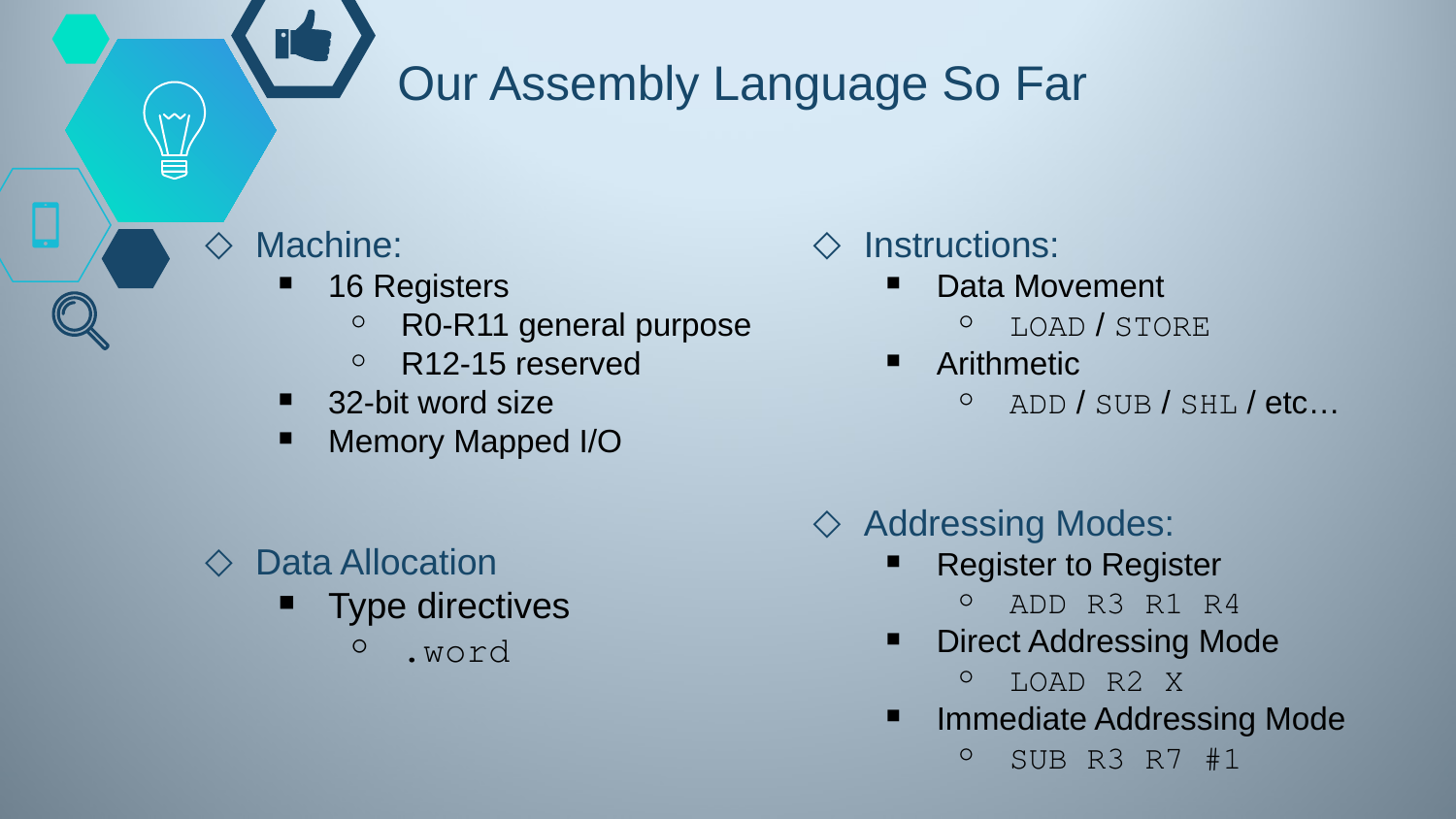

# Our Assembly Language So Far
Machine:
16 Registers
R0-R11 general purpose
R12-15 reserved
32-bit word size
Memory Mapped I/O

Data Allocation
Type directives
.word

Instructions:
Data Movement
LOAD / STORE
Arithmetic
ADD / SUB / SHL / etc…

Addressing Modes:
Register to Register
ADD R3 R1 R4
Direct Addressing Mode
LOAD R2 X
Immediate Addressing Mode
SUB R3 R7 #1